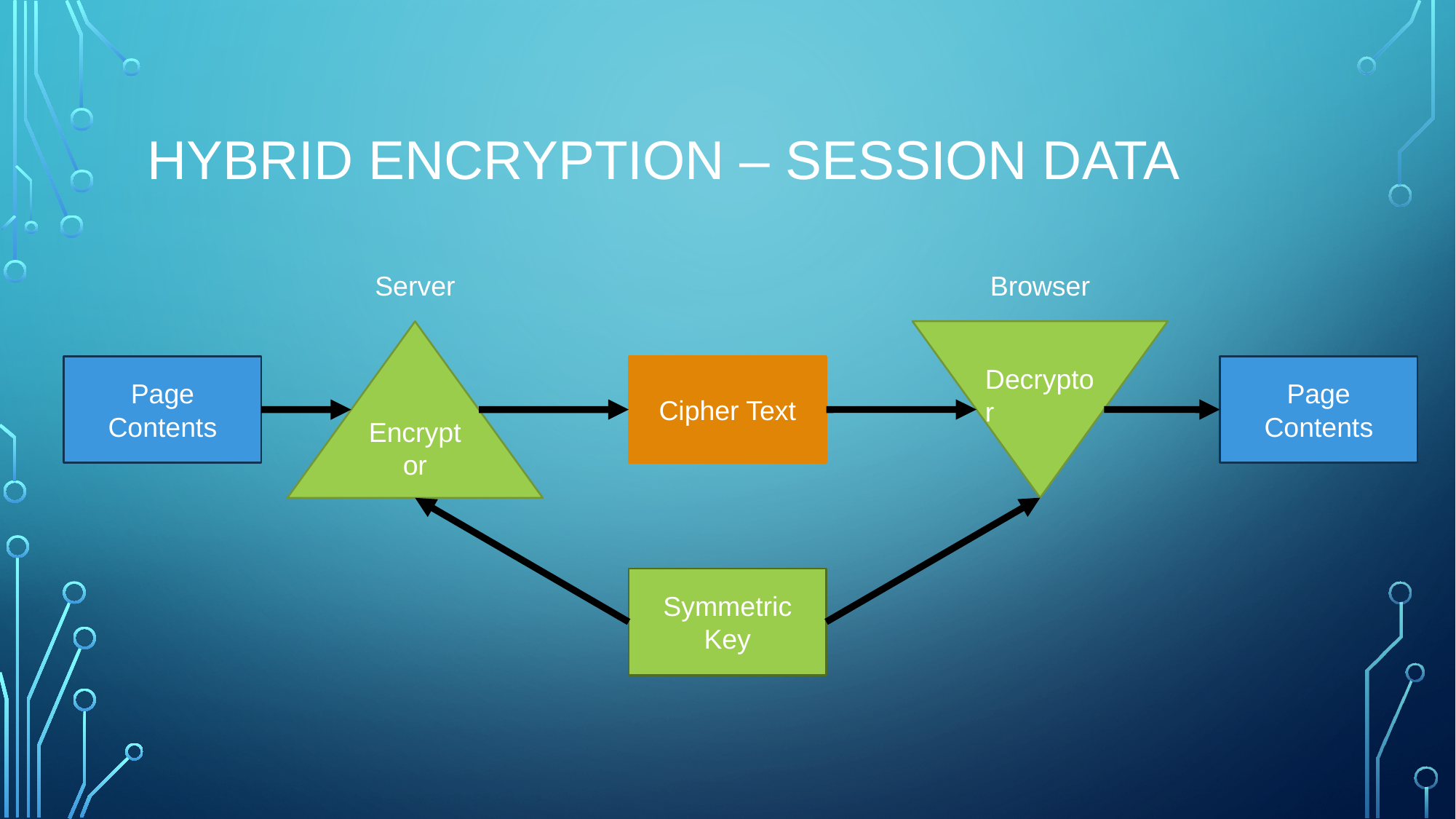

# Hybrid Encryption – Session Data
Browser
Server

Encryptor
Decryptor
Page Contents
Cipher Text
Page Contents
Symmetric Key